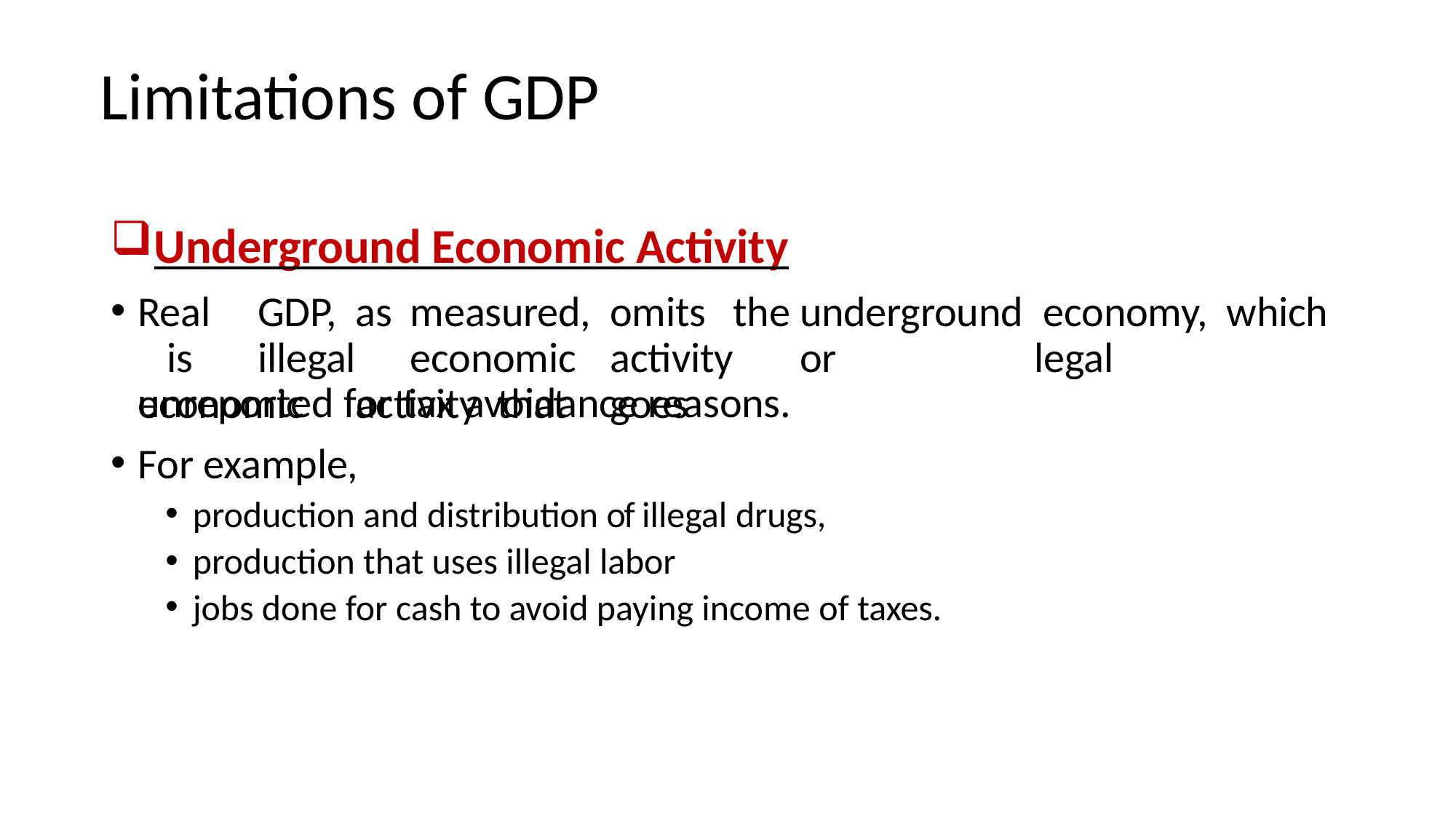

# Limitations of GDP
Underground Economic Activity
Real	GDP,	as	measured,	omits	 the	underground		economy,	which	is 	illegal	economic	activity	or	legal	economic	activity	that	goes
unreported for tax avoidance reasons.
For example,
production and distribution of illegal drugs,
production that uses illegal labor
jobs done for cash to avoid paying income of taxes.